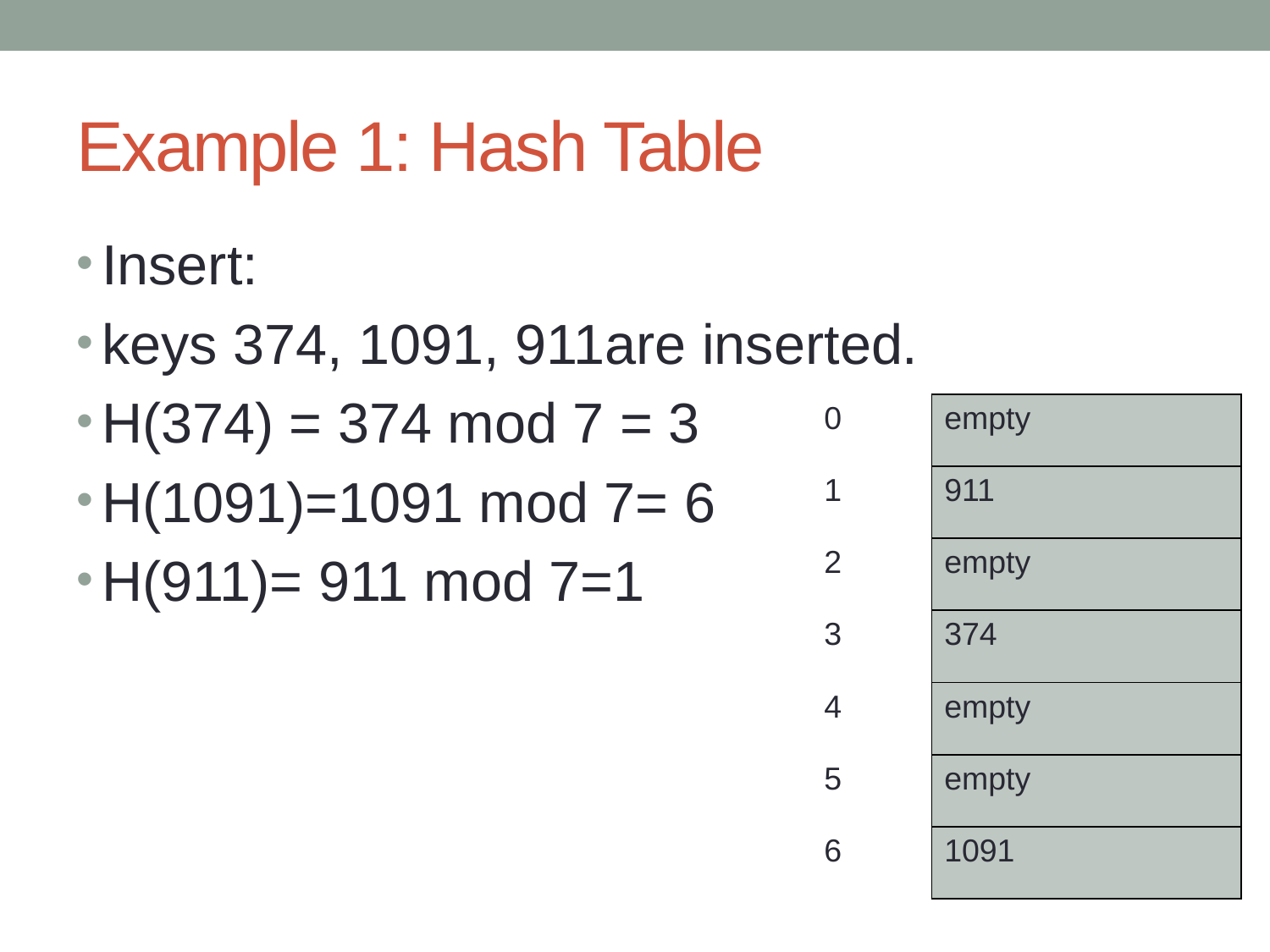

# Example 1: Hash Table
Insert:
keys 374, 1091, 911are inserted.
H(374) = 374 mod 7 = 3
H(1091)=1091 mod 7= 6
H(911)= 911 mod 7=1
| 0 |  | empty |
| --- | --- | --- |
| 1 |  | 911 |
| 2 |  | empty |
| 3 |  | 374 |
| 4 |  | empty |
| 5 |  | empty |
| 6 |  | 1091 |